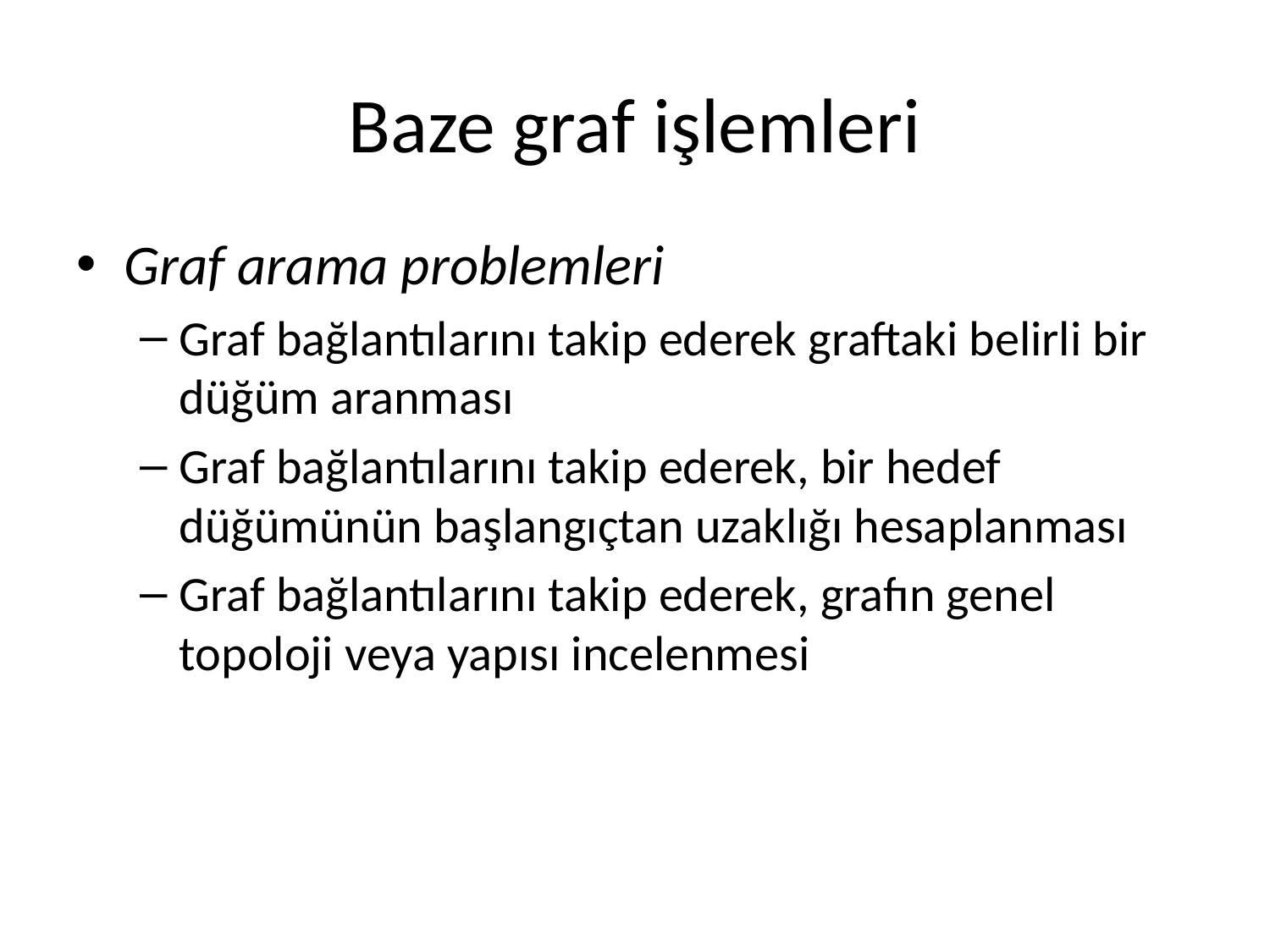

# Baze graf işlemleri
Graf arama problemleri
Graf bağlantılarını takip ederek graftaki belirli bir düğüm aranması
Graf bağlantılarını takip ederek, bir hedef düğümünün başlangıçtan uzaklığı hesaplanması
Graf bağlantılarını takip ederek, grafın genel topoloji veya yapısı incelenmesi